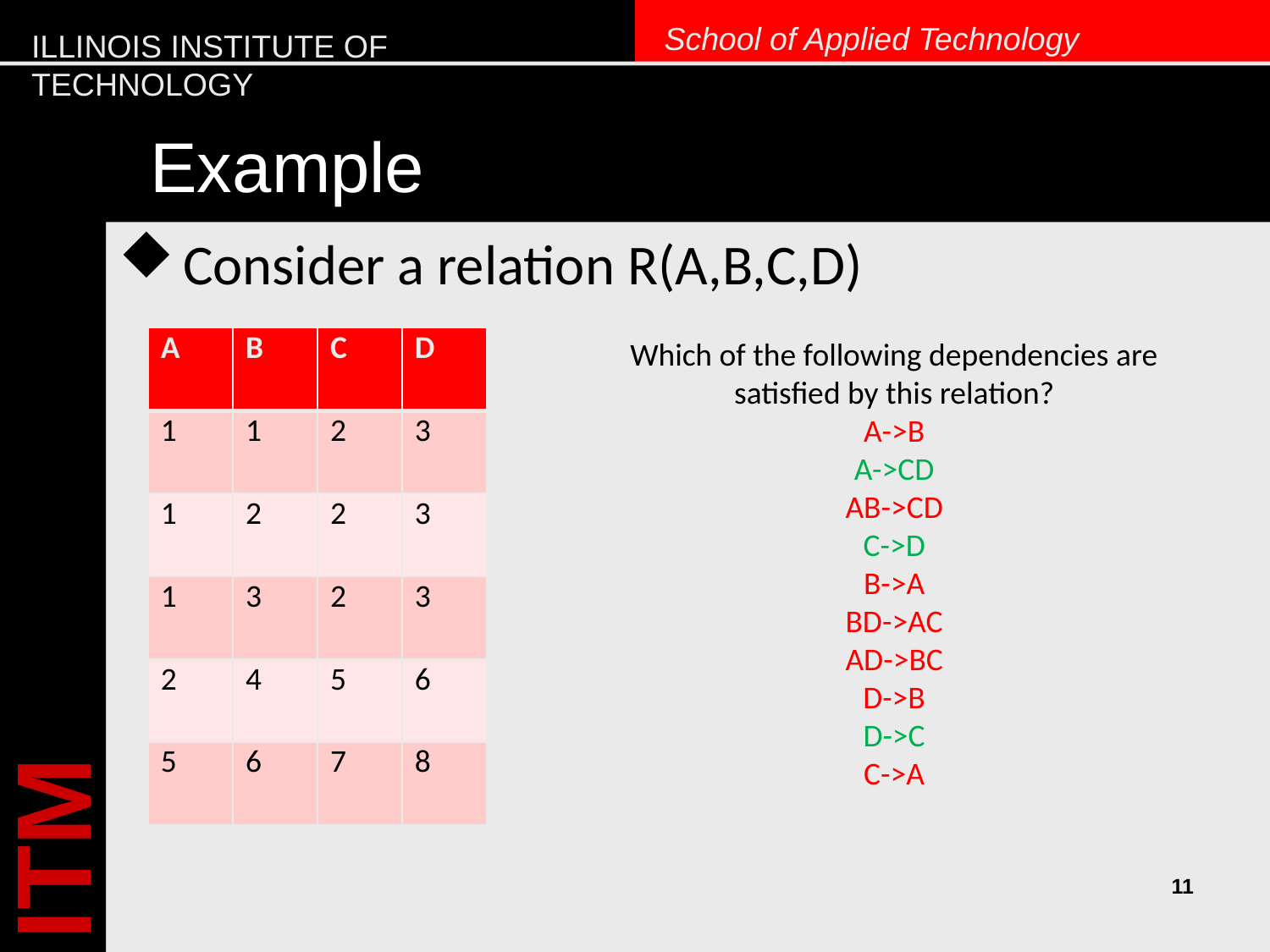

# Example
Consider a relation R(A,B,C,D)
| A | B | C | D |
| --- | --- | --- | --- |
| 1 | 1 | 2 | 3 |
| 1 | 2 | 2 | 3 |
| 1 | 3 | 2 | 3 |
| 2 | 4 | 5 | 6 |
| 5 | 6 | 7 | 8 |
Which of the following dependencies are satisfied by this relation?
A->B
A->CD
AB->CD
C->D
B->A
BD->AC
AD->BC
D->B
D->C
C->A

11